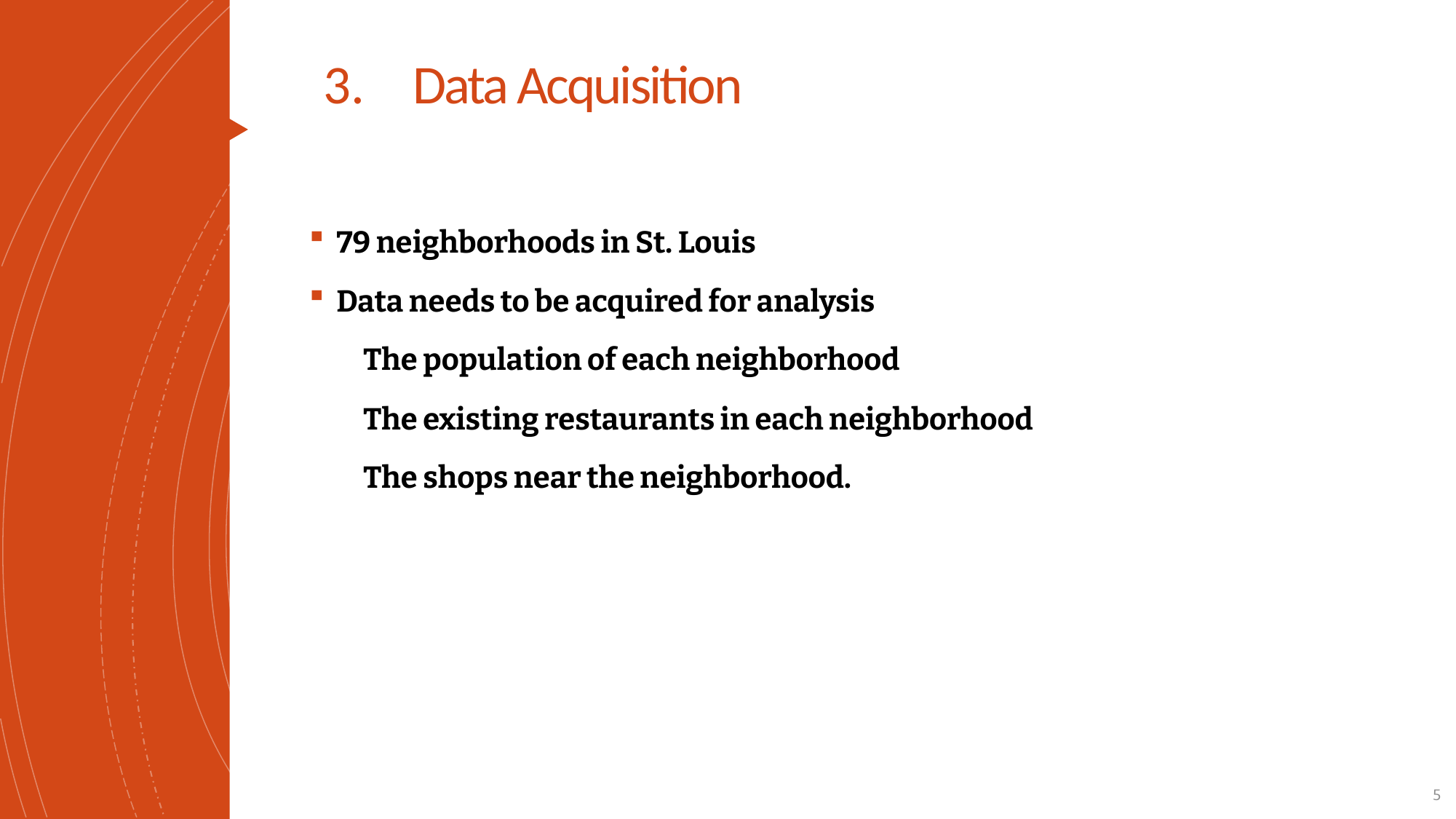

# Data Acquisition

79 neighborhoods in St. Louis
Data needs to be acquired for analysis
The population of each neighborhood
The existing restaurants in each neighborhood
The shops near the neighborhood.

5